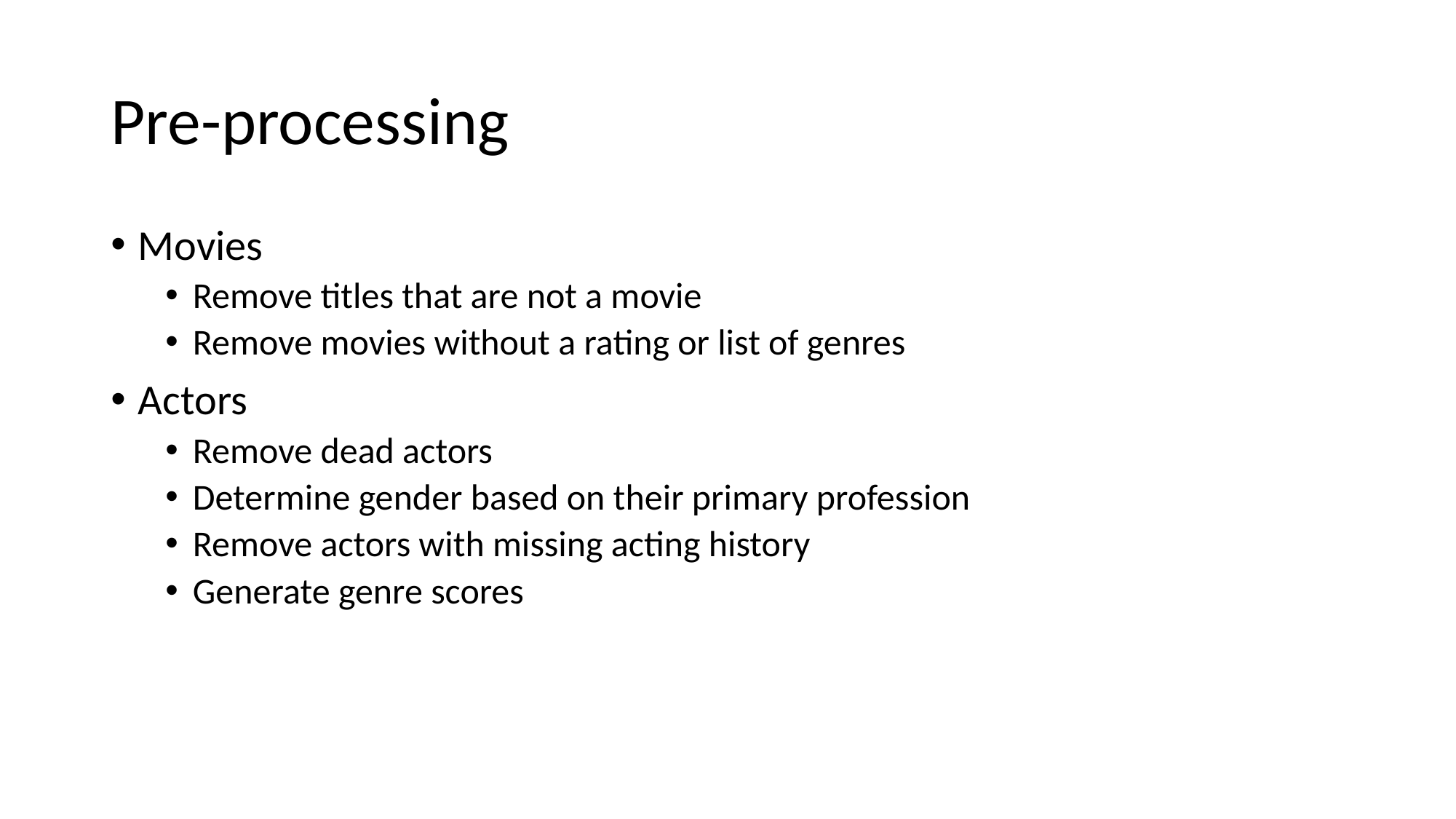

# Pre-processing
Movies
Remove titles that are not a movie
Remove movies without a rating or list of genres
Actors
Remove dead actors
Determine gender based on their primary profession
Remove actors with missing acting history
Generate genre scores